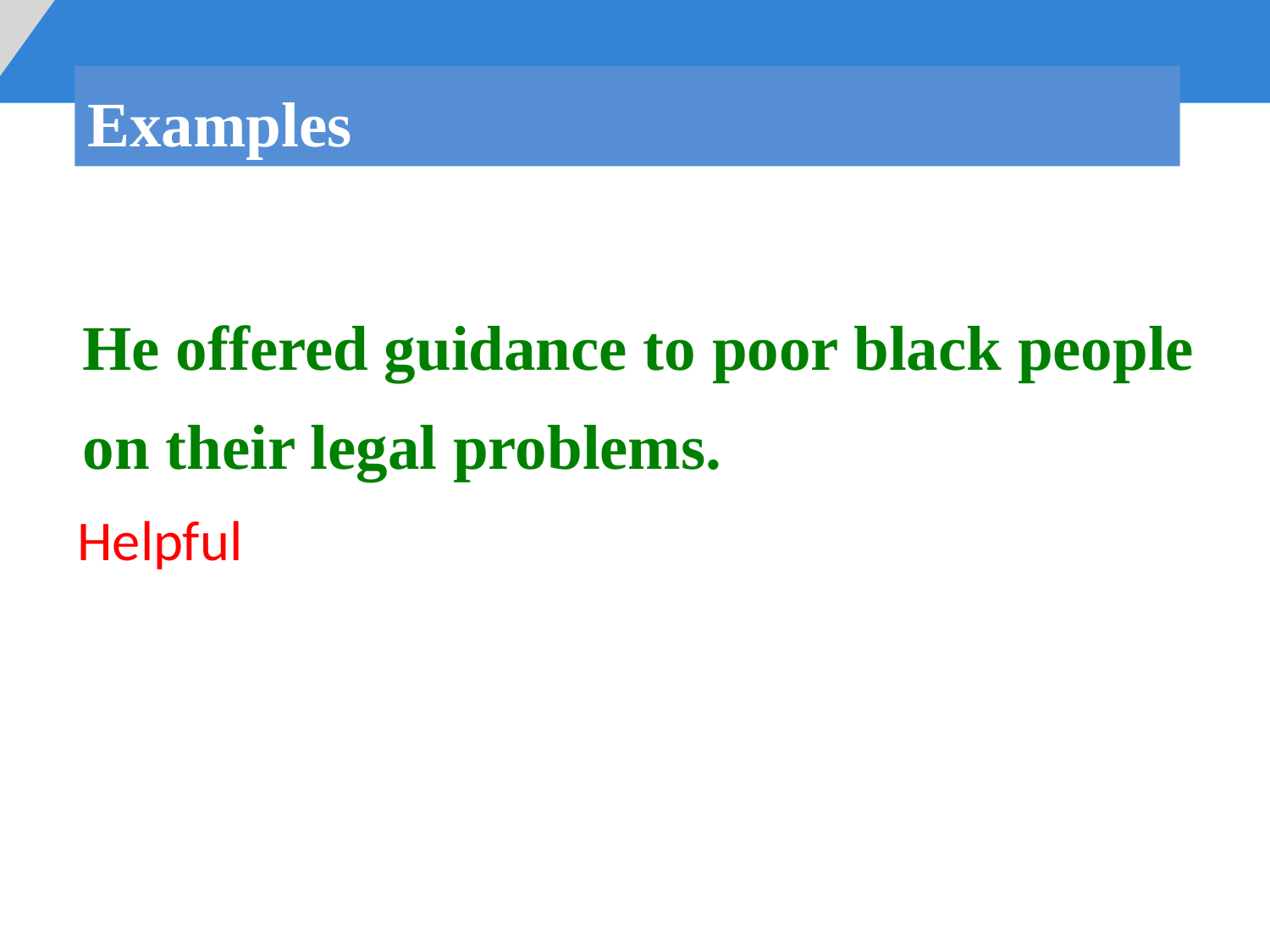

Examples
He offered guidance to poor black people on their legal problems.

Helpful